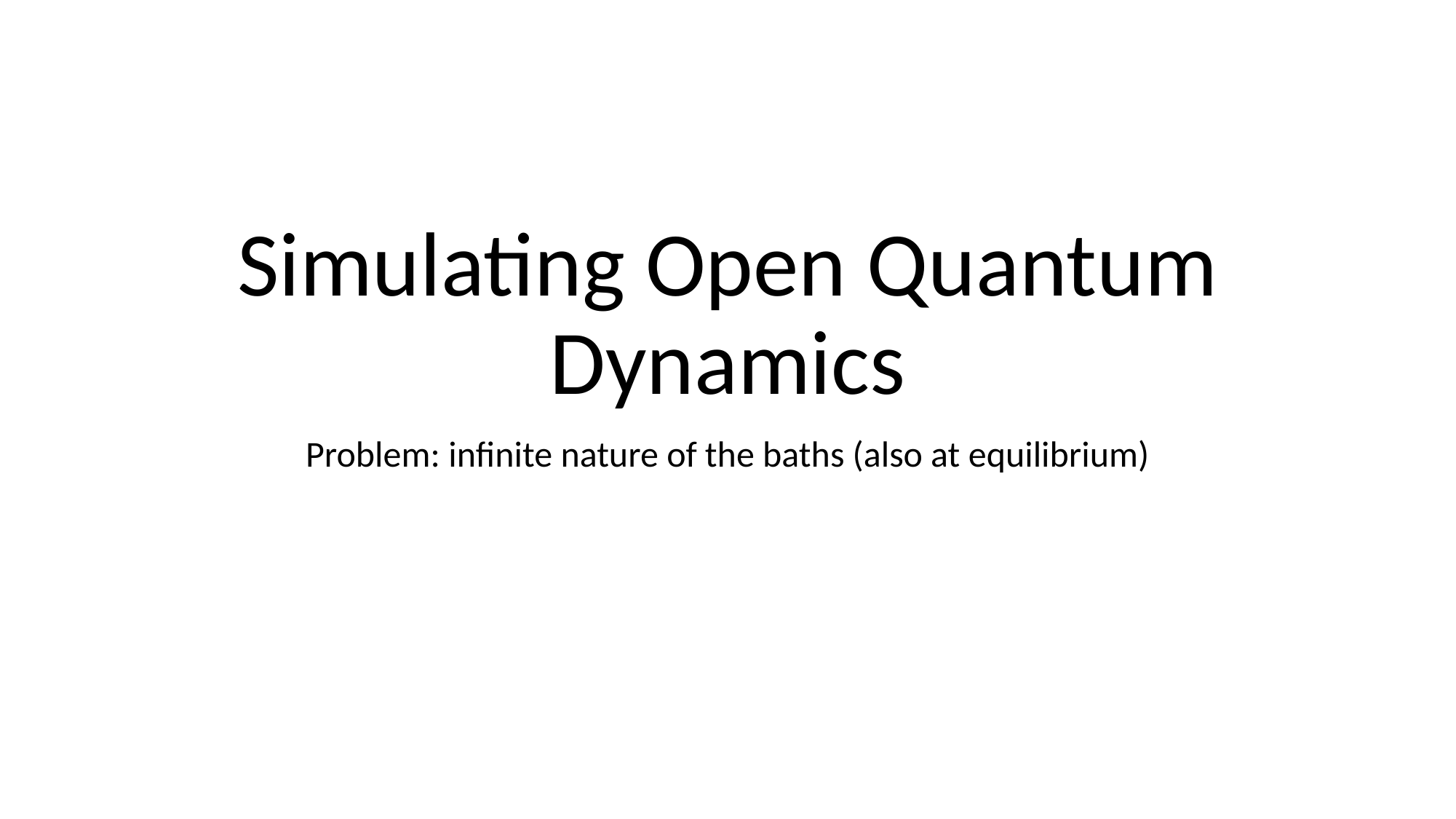

# Simulating Open Quantum Dynamics
Problem: infinite nature of the baths (also at equilibrium)